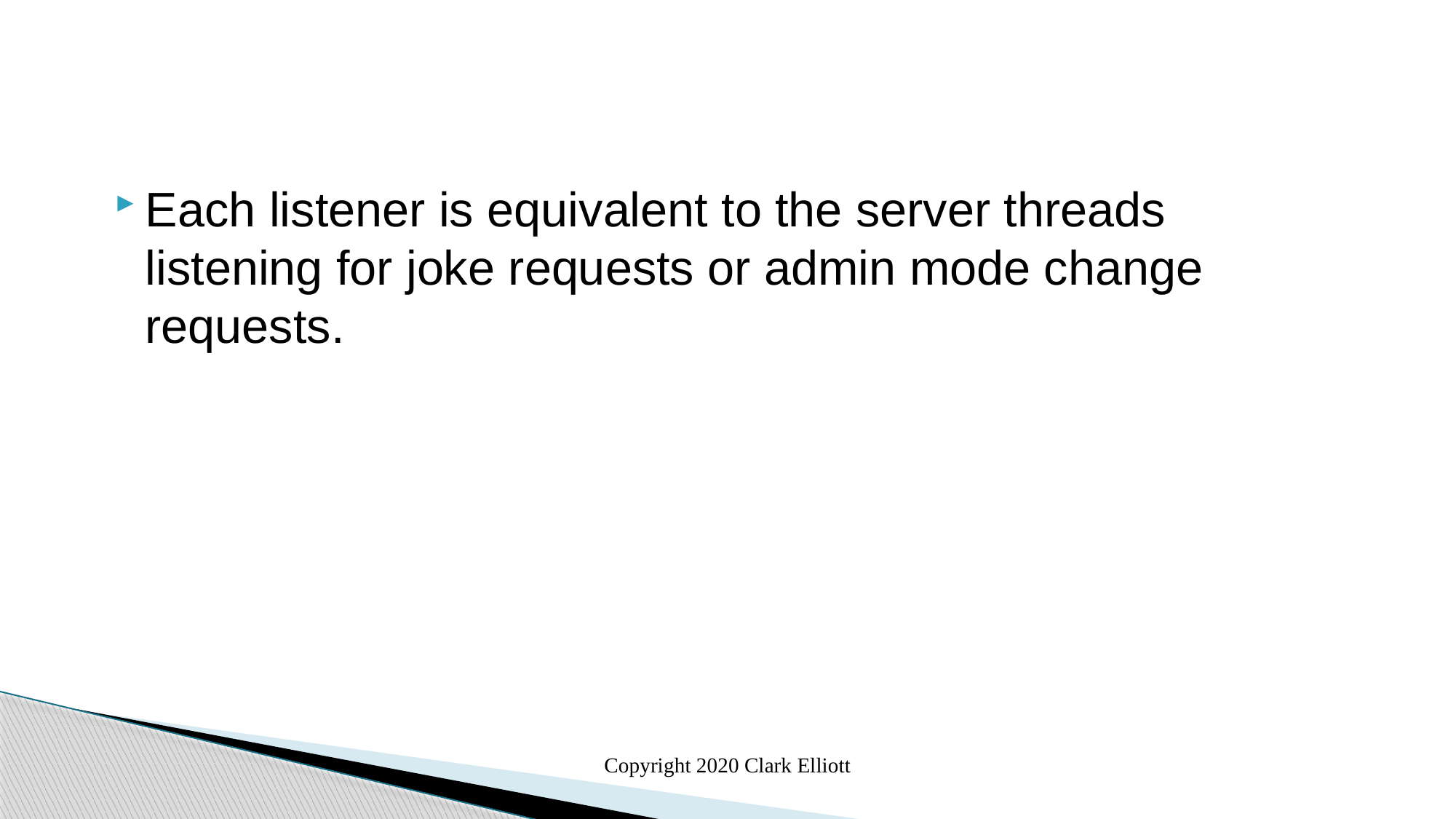

Each listener is equivalent to the server threads listening for joke requests or admin mode change requests.
Copyright 2020 Clark Elliott